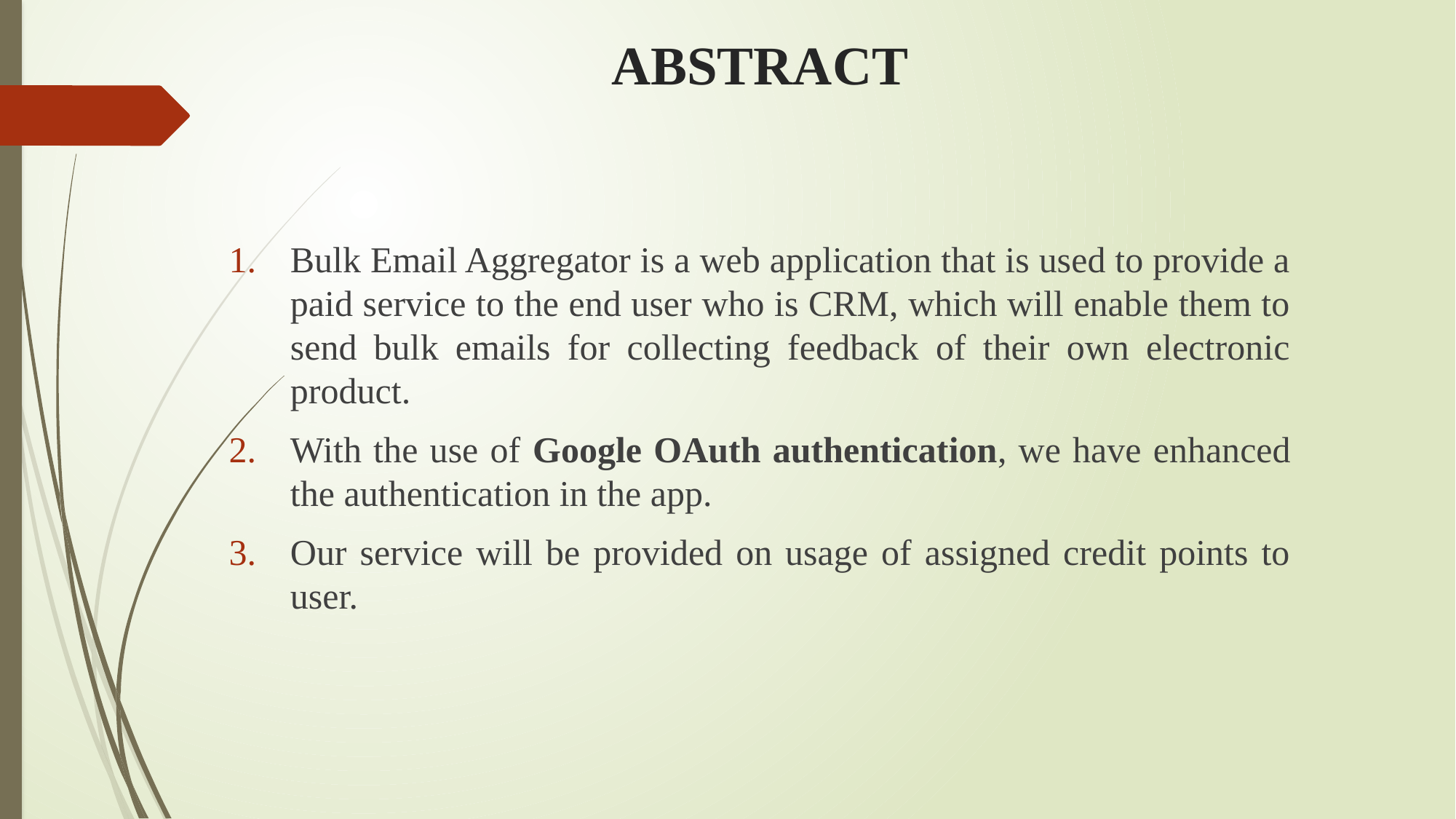

# ABSTRACT
Bulk Email Aggregator is a web application that is used to provide a paid service to the end user who is CRM, which will enable them to send bulk emails for collecting feedback of their own electronic product.
With the use of Google OAuth authentication, we have enhanced the authentication in the app.
Our service will be provided on usage of assigned credit points to user.